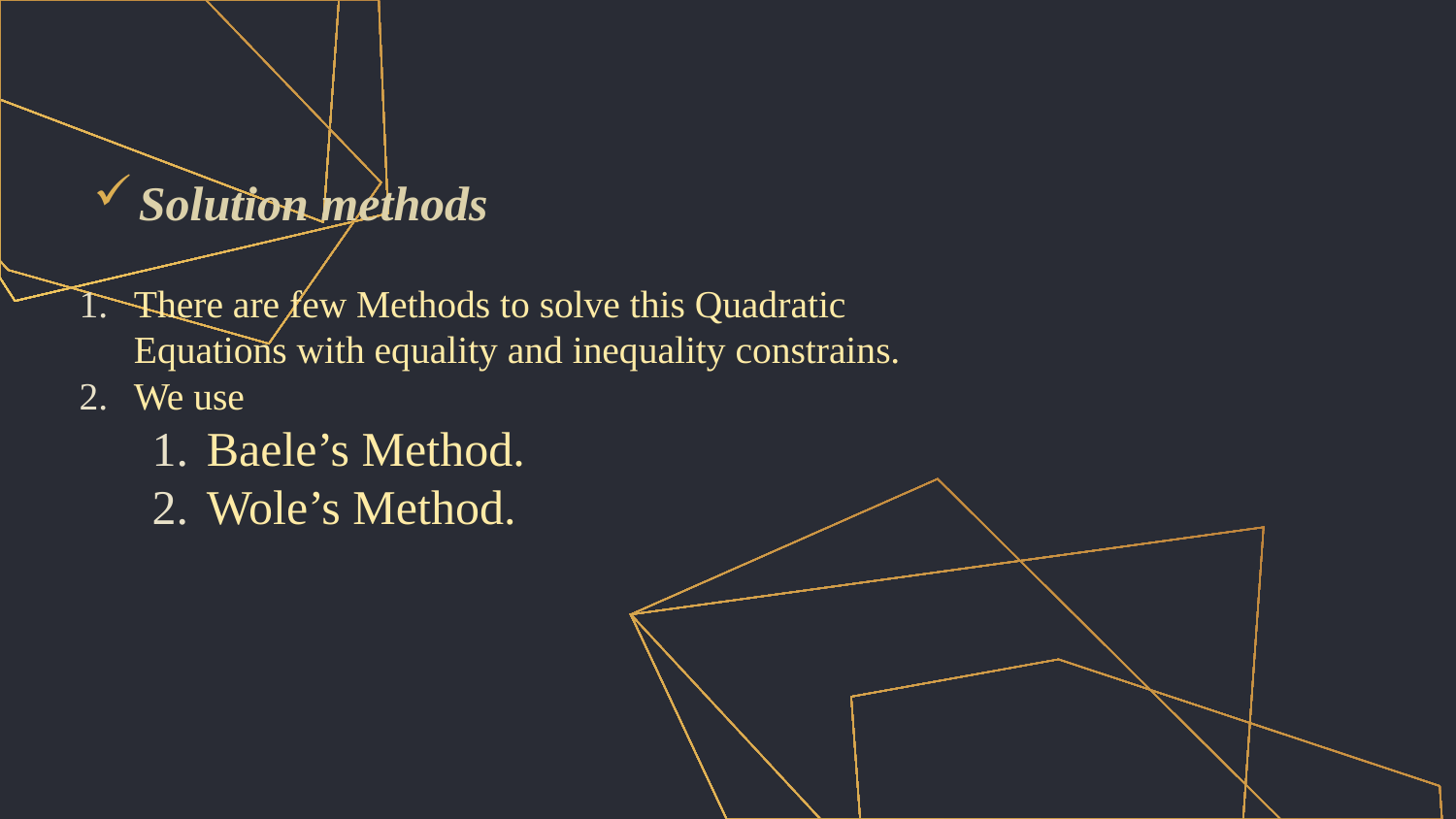

# Solution methods
There are few Methods to solve this Quadratic Equations with equality and inequality constrains.
We use
Baele’s Method.
Wole’s Method.